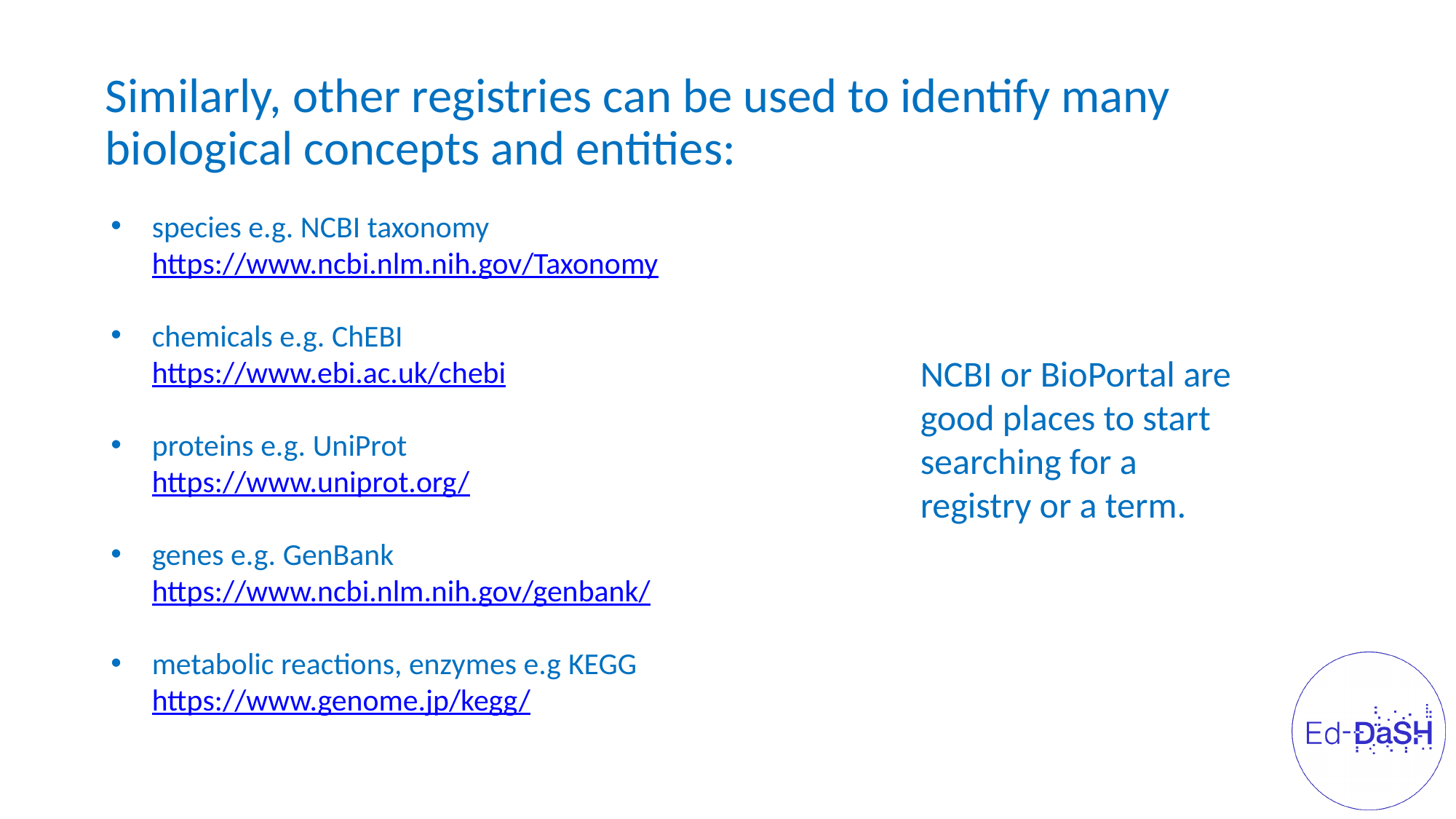

# Similarly, other registries can be used to identify many biological concepts and entities:
species e.g. NCBI taxonomy
https://www.ncbi.nlm.nih.gov/Taxonomy

chemicals e.g. ChEBI
https://www.ebi.ac.uk/chebi

proteins e.g. UniProt
https://www.uniprot.org/

genes e.g. GenBank
https://www.ncbi.nlm.nih.gov/genbank/

metabolic reactions, enzymes e.g KEGG
https://www.genome.jp/kegg/
NCBI or BioPortal are good places to start searching for a registry or a term.